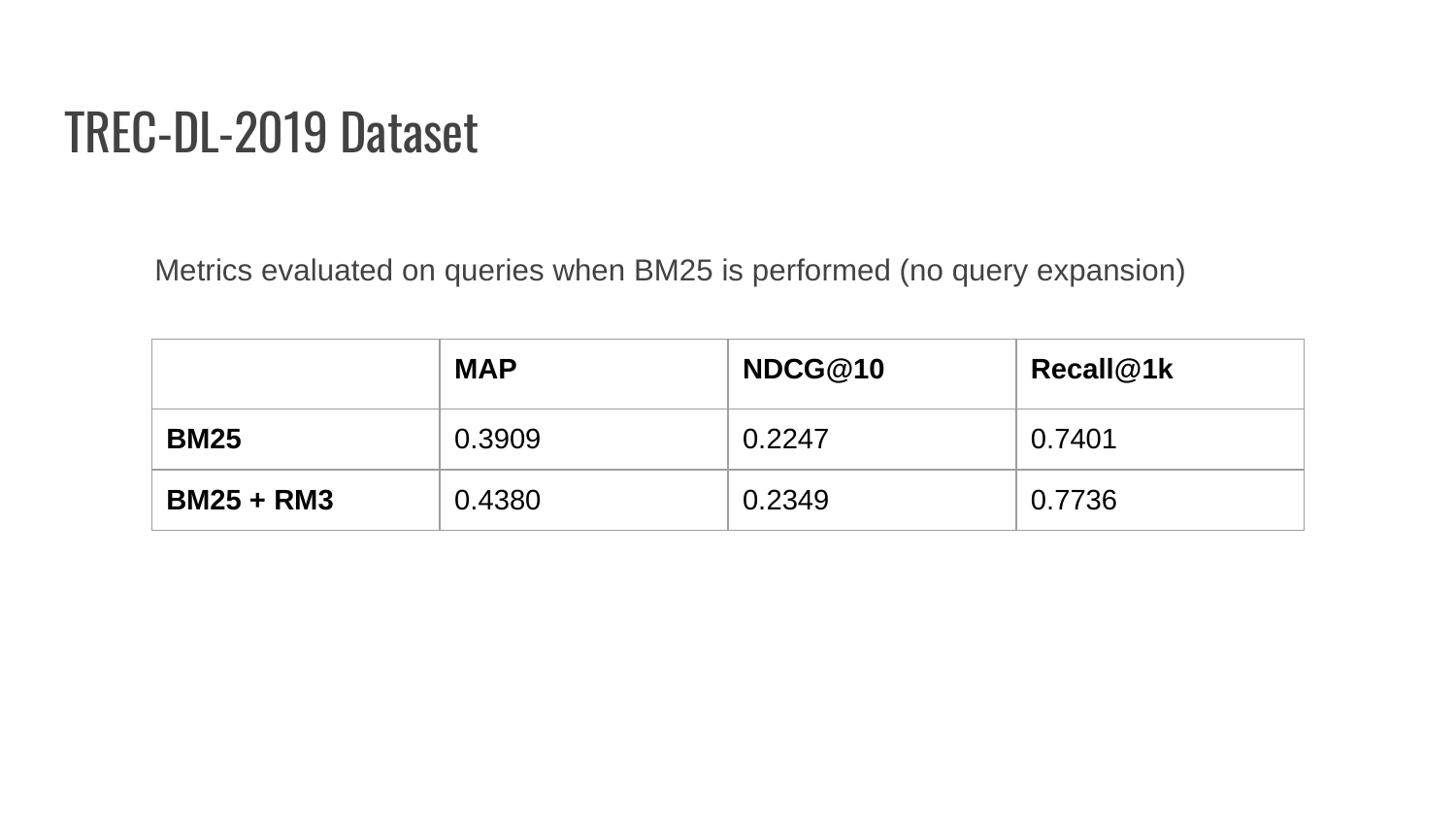

TREC-DL-2019 Dataset
Metrics evaluated on queries when BM25 is performed (no query expansion)
|  | MAP | NDCG@10 | Recall@1k |
| --- | --- | --- | --- |
| BM25 | 0.3909 | 0.2247 | 0.7401 |
| BM25 + RM3 | 0.4380 | 0.2349 | 0.7736 |